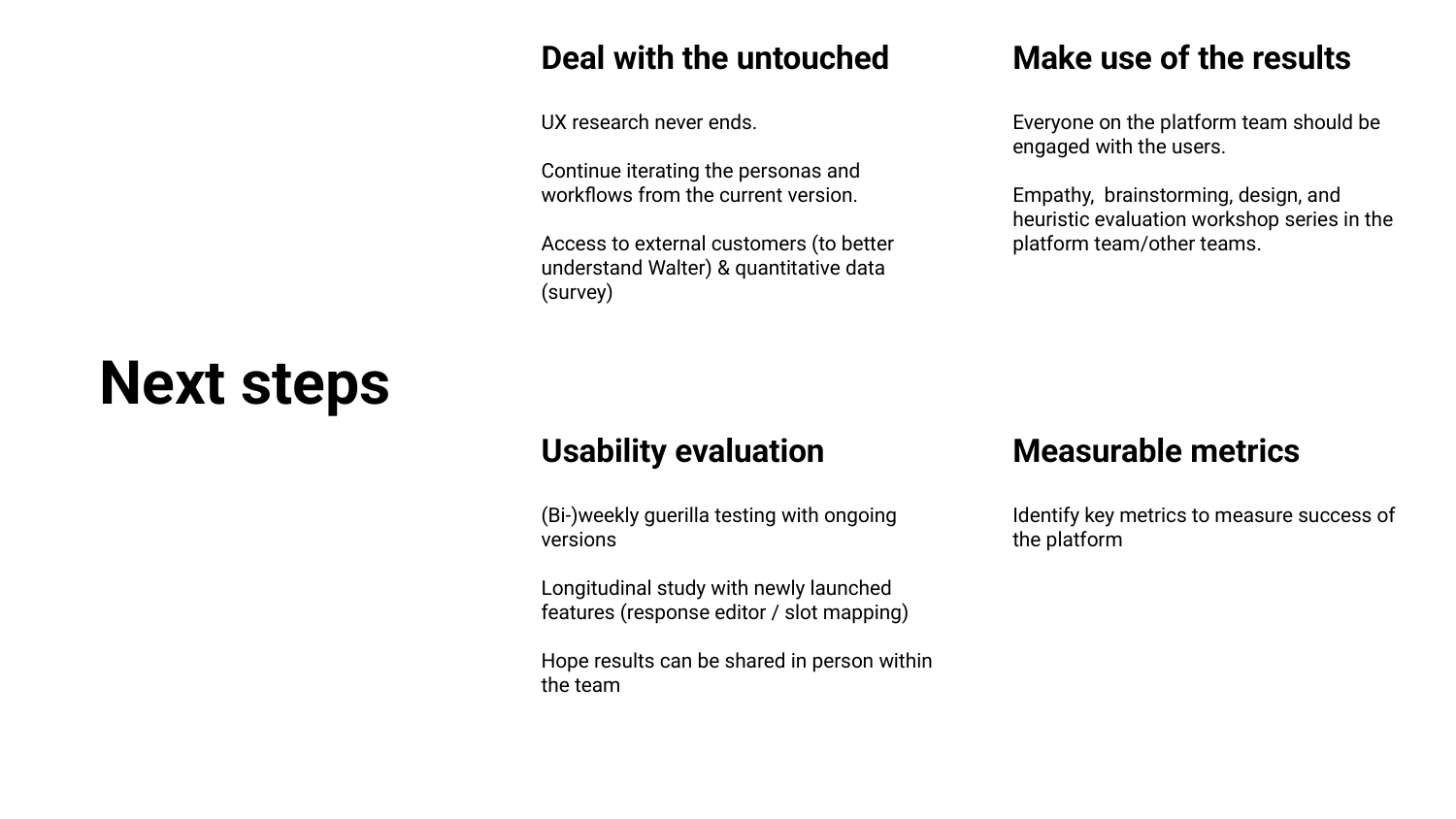

Deal with the untouched
Make use of the results
UX research never ends.

Continue iterating the personas and workflows from the current version.

Access to external customers (to better understand Walter) & quantitative data (survey)
Everyone on the platform team should be engaged with the users.

Empathy,  brainstorming, design, and heuristic evaluation workshop series in the platform team/other teams.
Next steps
Usability evaluation
Measurable metrics
(Bi-)weekly guerilla testing with ongoing versions

Longitudinal study with newly launched features (response editor / slot mapping)

Hope results can be shared in person within the team

Identify key metrics to measure success of the platform